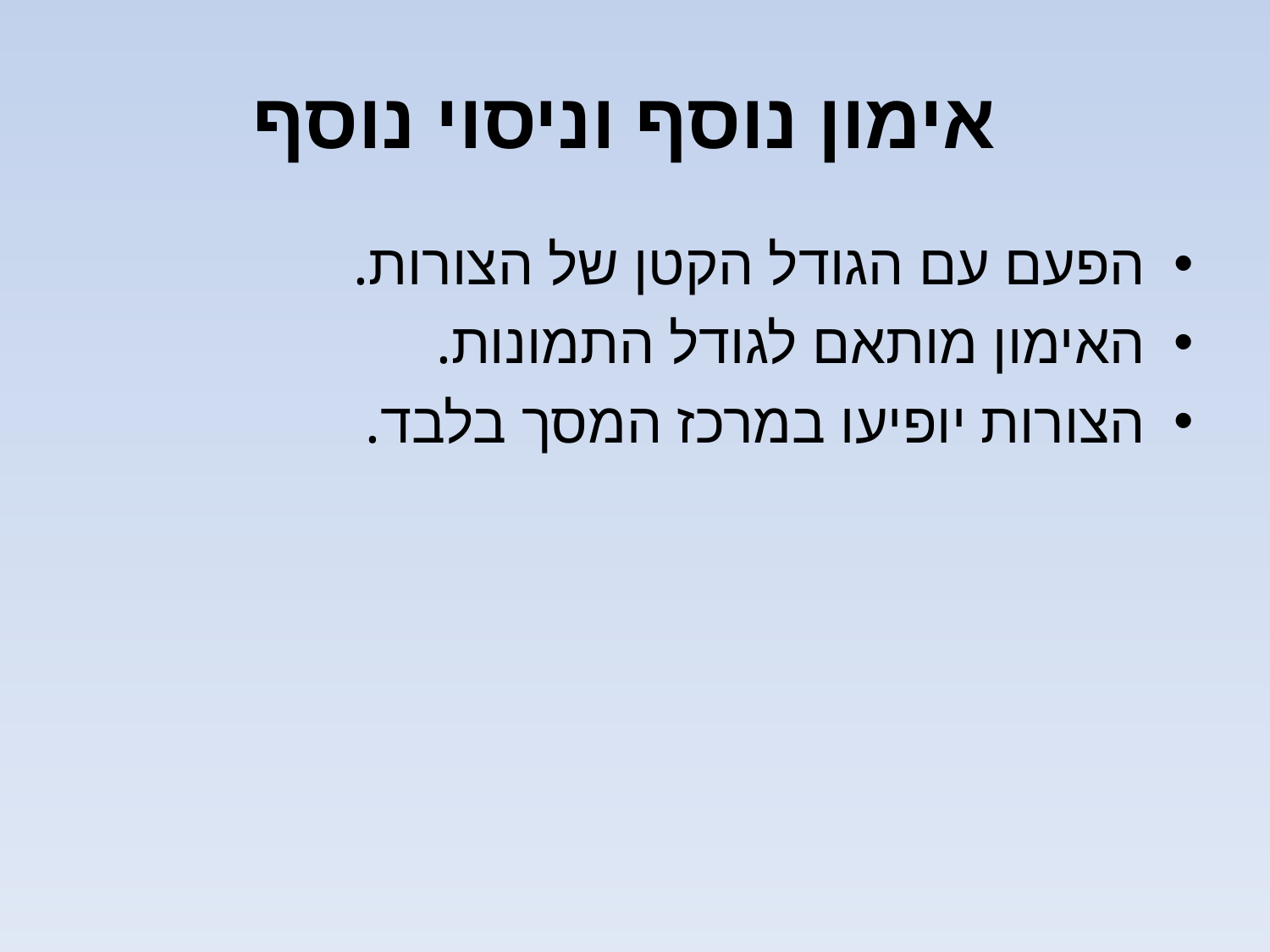

# אימון נוסף וניסוי נוסף
הפעם עם הגודל הקטן של הצורות.
האימון מותאם לגודל התמונות.
הצורות יופיעו במרכז המסך בלבד.